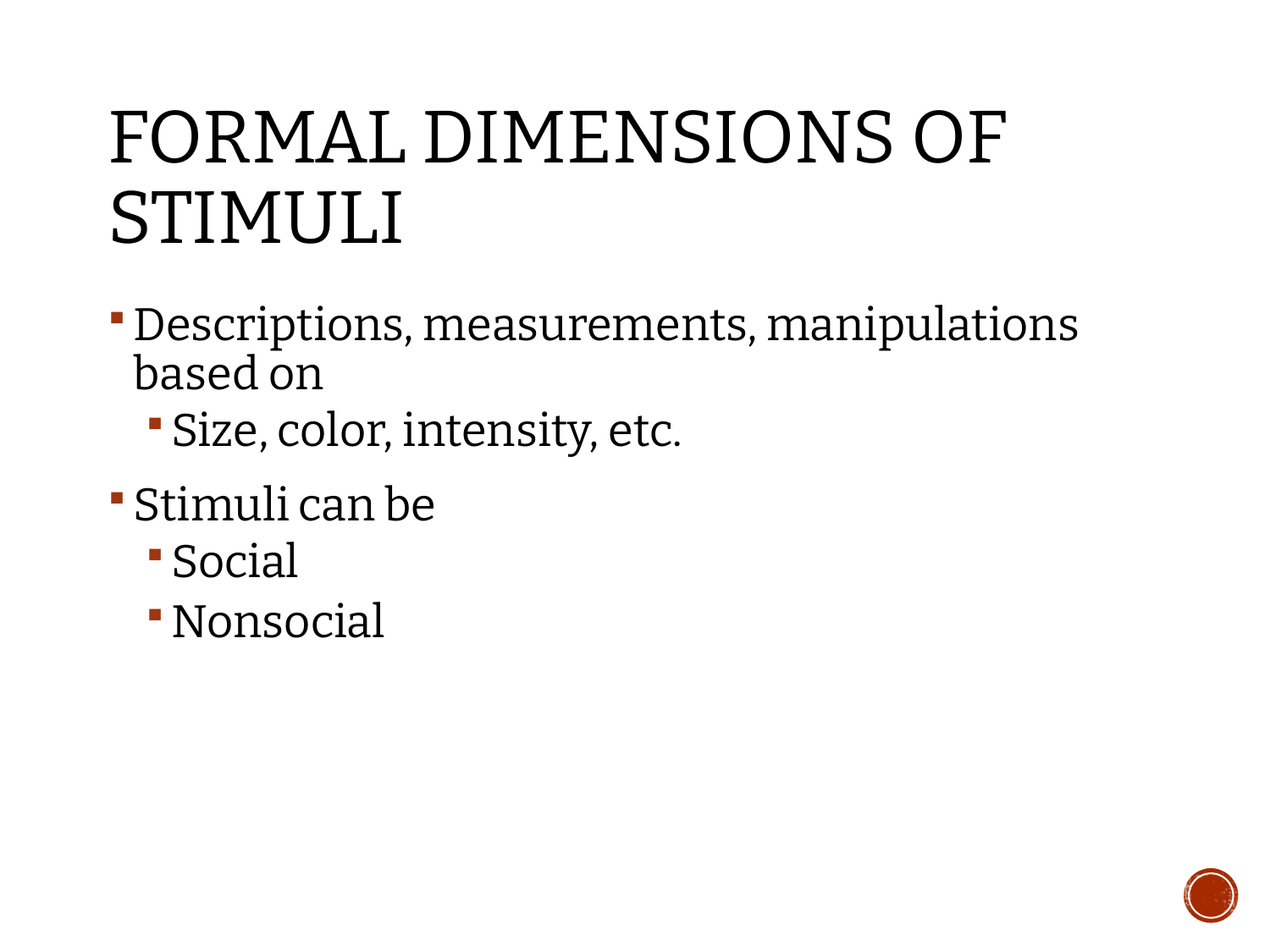

# Formal dimensions of stimuli
Descriptions, measurements, manipulations based on
Size, color, intensity, etc.
Stimuli can be
Social
Nonsocial